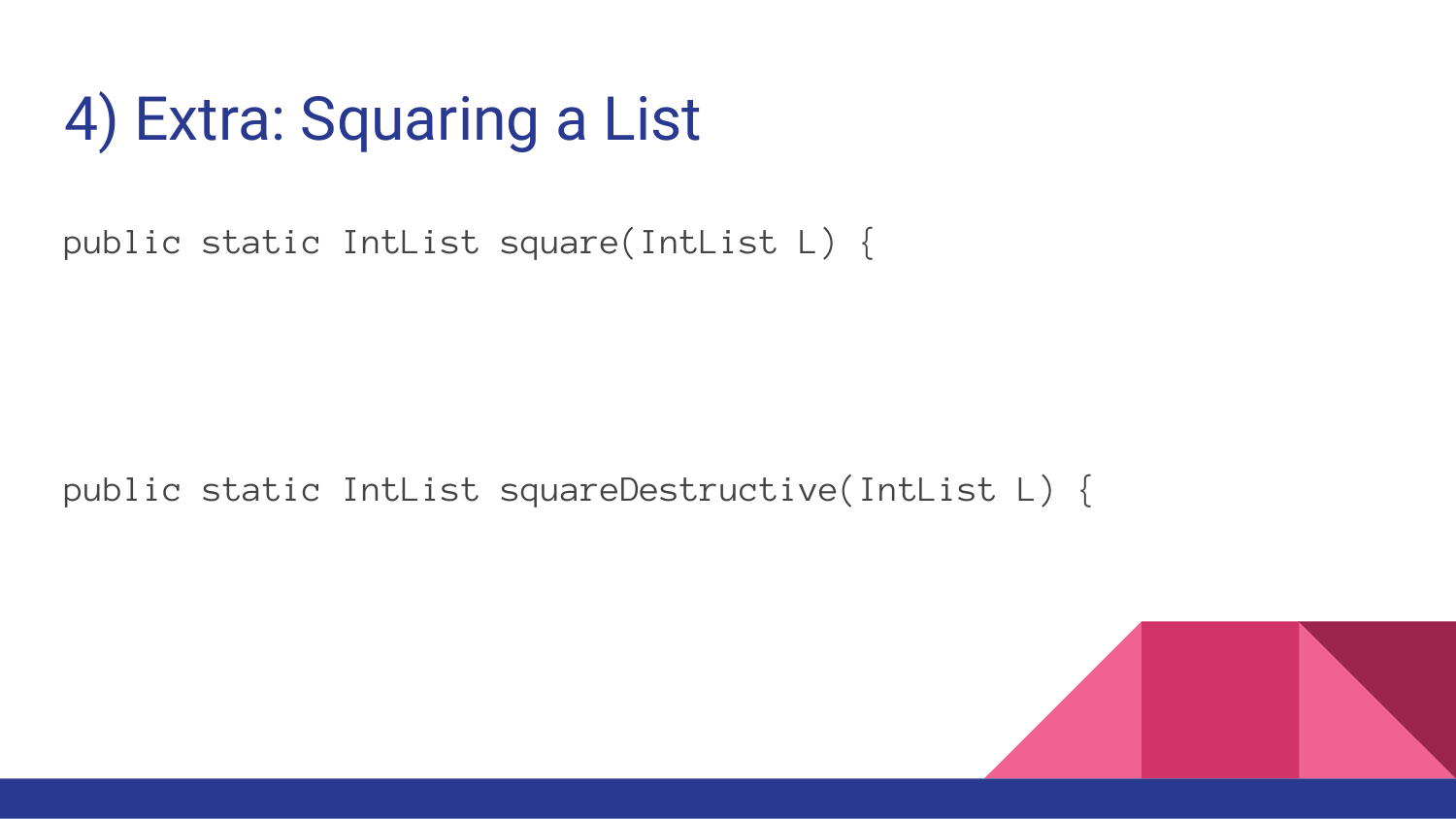

Components of recursion:
Base case
Recursive call
Composition
# 4) Extra: Squaring a List
public static IntList square(IntList L) {

public static IntList squareDestructive(IntList L) {